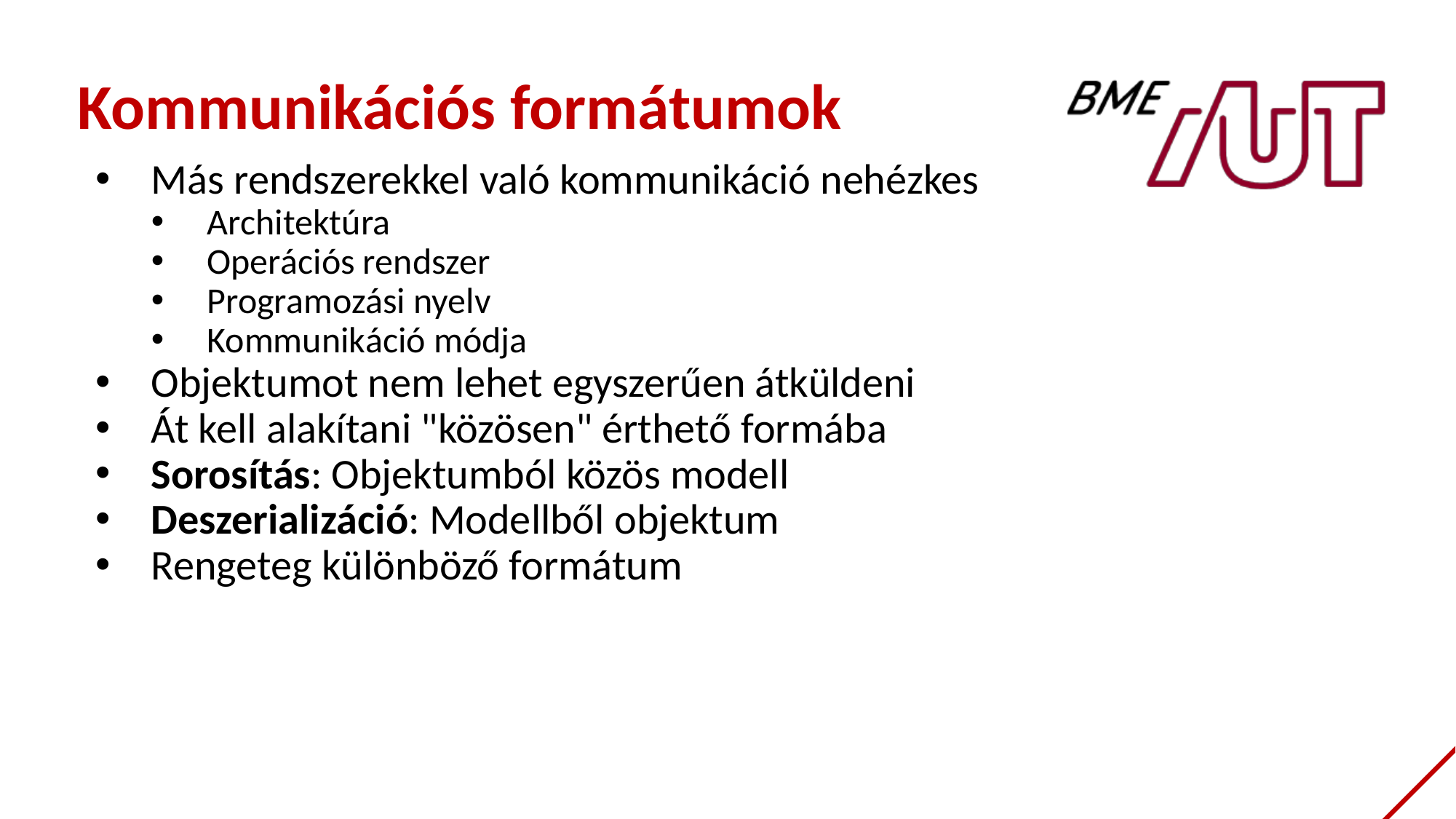

Kommunikációs formátumok
Más rendszerekkel való kommunikáció nehézkes
Architektúra
Operációs rendszer
Programozási nyelv
Kommunikáció módja
Objektumot nem lehet egyszerűen átküldeni
Át kell alakítani "közösen" érthető formába
Sorosítás: Objektumból közös modell
Deszerializáció: Modellből objektum
Rengeteg különböző formátum